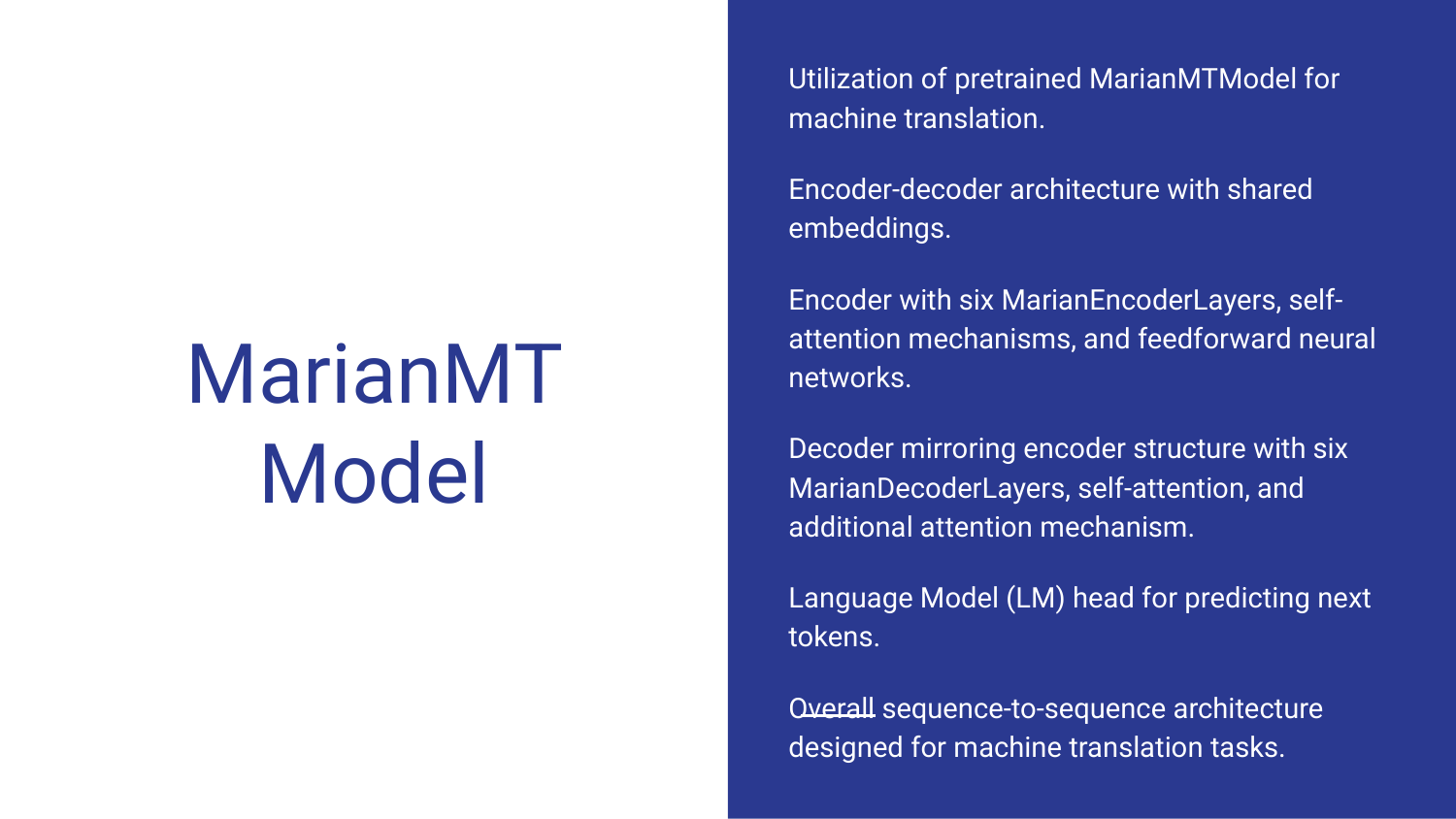

Utilization of pretrained MarianMTModel for machine translation.
Encoder-decoder architecture with shared embeddings.
Encoder with six MarianEncoderLayers, self-attention mechanisms, and feedforward neural networks.
Decoder mirroring encoder structure with six MarianDecoderLayers, self-attention, and additional attention mechanism.
Language Model (LM) head for predicting next tokens.
Overall sequence-to-sequence architecture designed for machine translation tasks.
# MarianMT Model